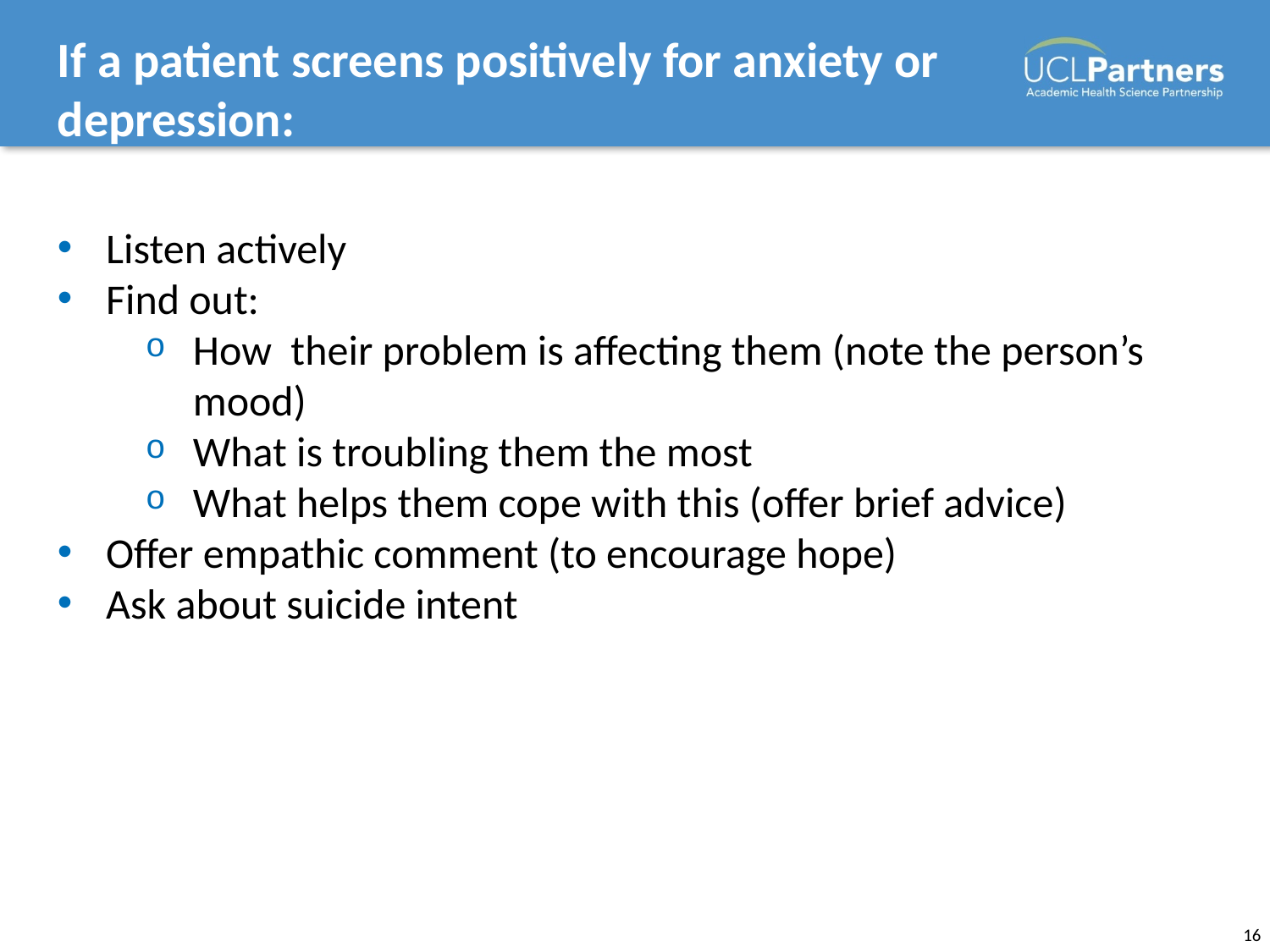

# If a patient screens positively for anxiety or depression:
Listen actively
Find out:
How  their problem is affecting them (note the person’s mood)
What is troubling them the most
What helps them cope with this (offer brief advice)
Offer empathic comment (to encourage hope)
Ask about suicide intent

16